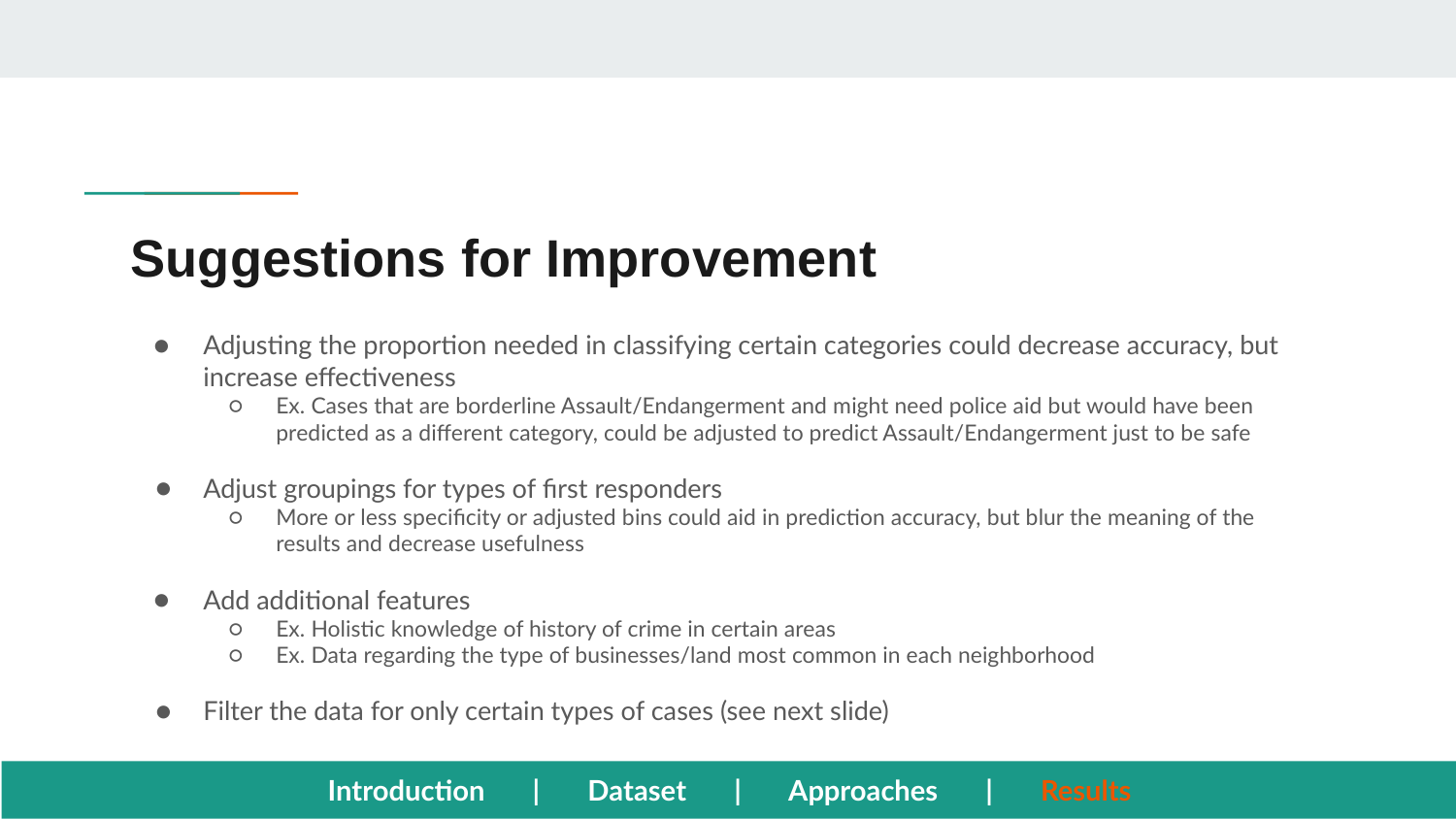

# Suggestions for Improvement
Adjusting the proportion needed in classifying certain categories could decrease accuracy, but increase effectiveness
Ex. Cases that are borderline Assault/Endangerment and might need police aid but would have been predicted as a different category, could be adjusted to predict Assault/Endangerment just to be safe
Adjust groupings for types of first responders
More or less specificity or adjusted bins could aid in prediction accuracy, but blur the meaning of the results and decrease usefulness
Add additional features
Ex. Holistic knowledge of history of crime in certain areas
Ex. Data regarding the type of businesses/land most common in each neighborhood
Filter the data for only certain types of cases (see next slide)

Introduction       |       Dataset       |       Approaches       |       Results